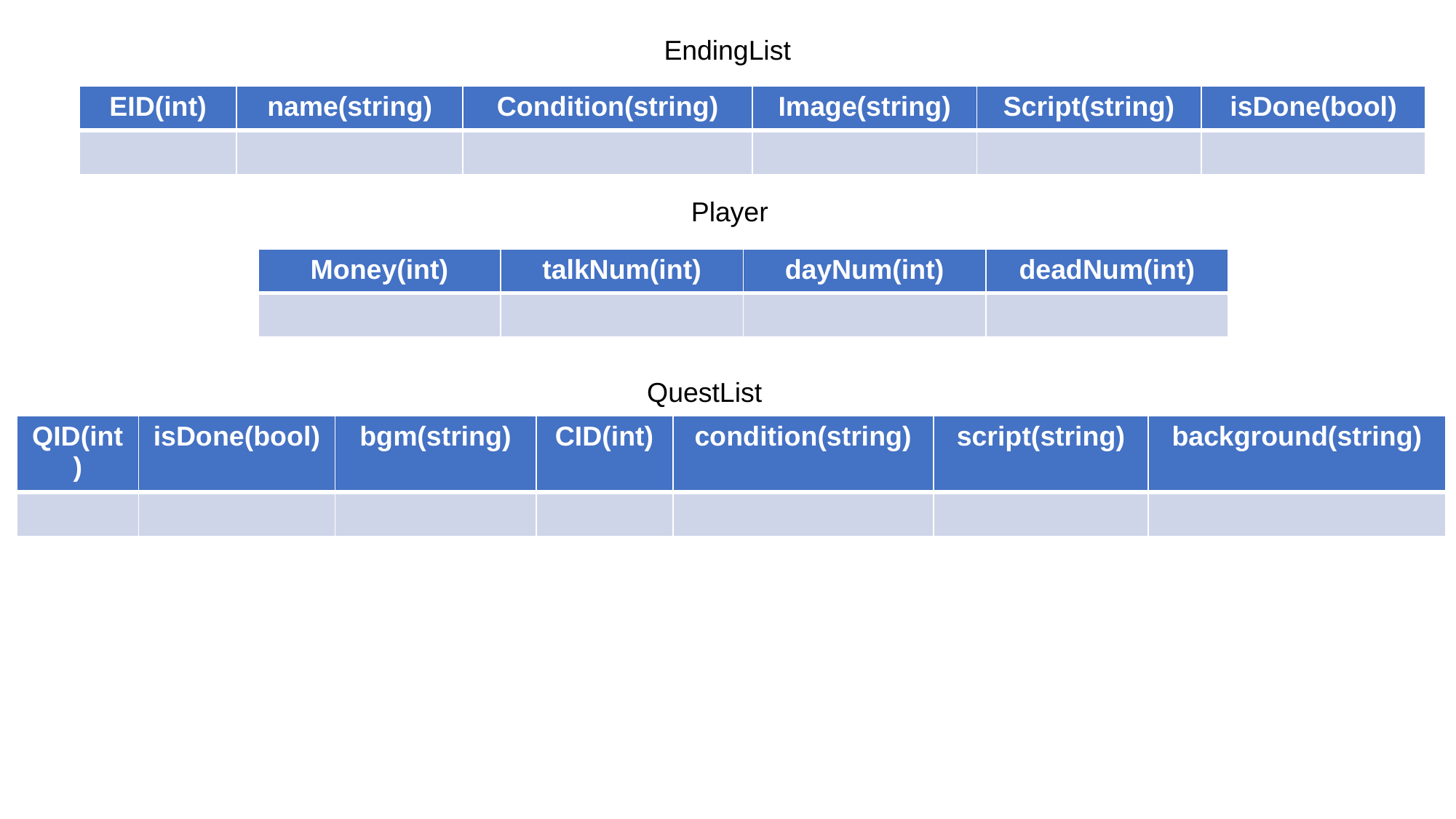

EndingList
| EID(int) | name(string) | Condition(string) | Image(string) | Script(string) | isDone(bool) |
| --- | --- | --- | --- | --- | --- |
|  |  |  |  |  |  |
Player
| Money(int) | talkNum(int) | dayNum(int) | deadNum(int) |
| --- | --- | --- | --- |
|  |  |  |  |
QuestList
| QID(int) | isDone(bool) | bgm(string) | CID(int) | condition(string) | script(string) | background(string) |
| --- | --- | --- | --- | --- | --- | --- |
|  |  |  |  |  |  |  |